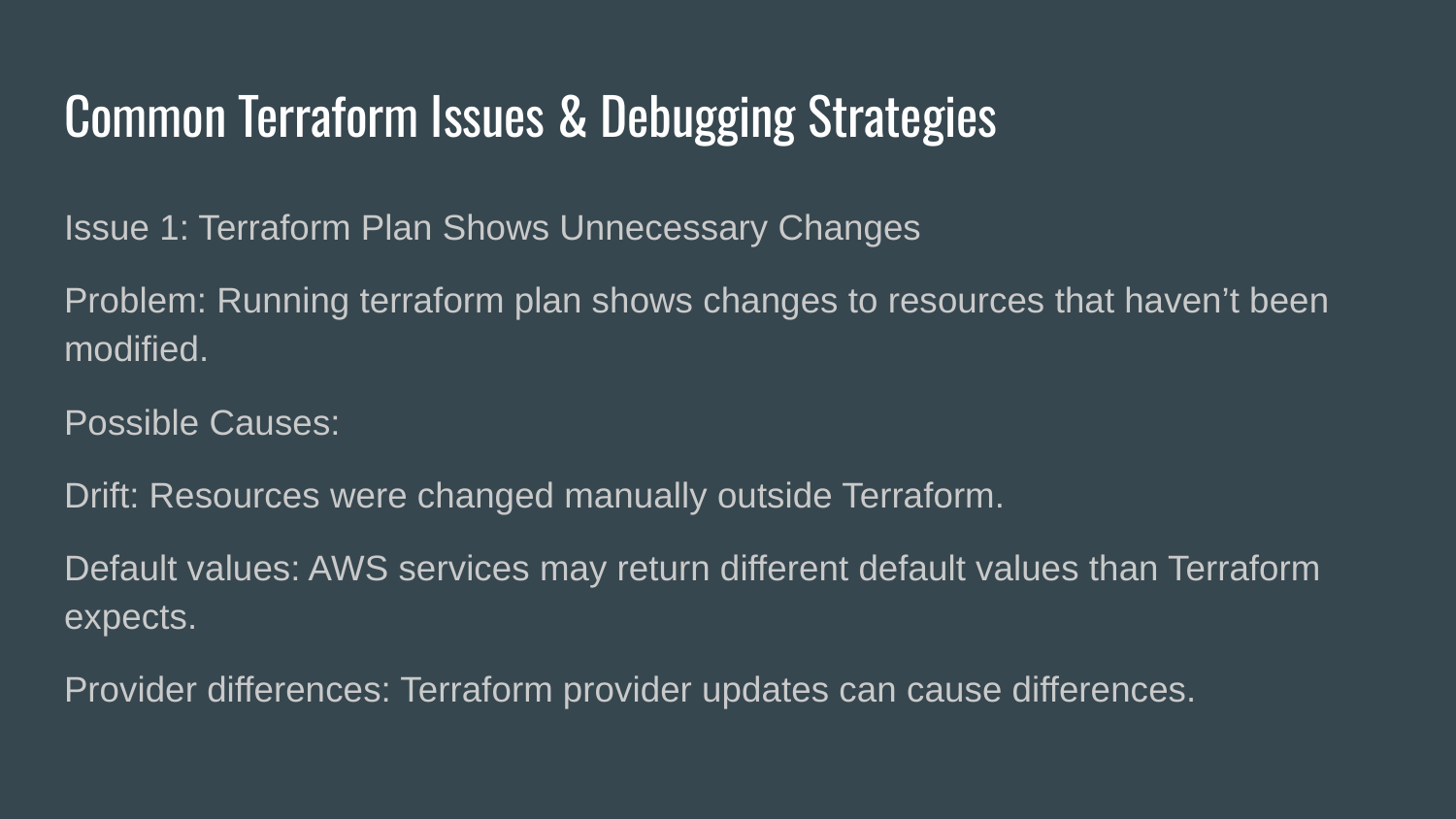

# Common Terraform Issues & Debugging Strategies
Issue 1: Terraform Plan Shows Unnecessary Changes
Problem: Running terraform plan shows changes to resources that haven’t been modified.
Possible Causes:
Drift: Resources were changed manually outside Terraform.
Default values: AWS services may return different default values than Terraform expects.
Provider differences: Terraform provider updates can cause differences.